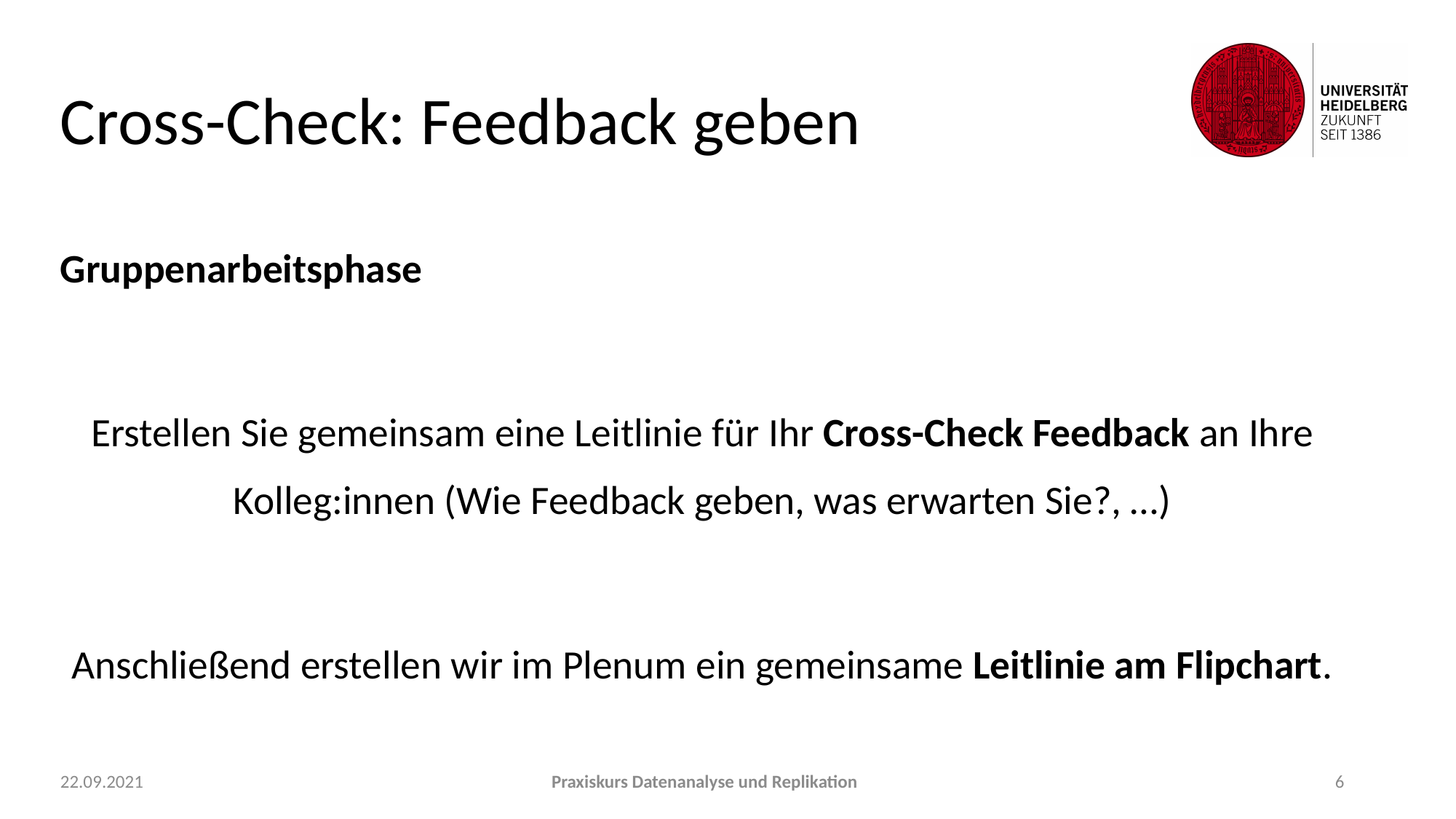

# Cross-Check: Feedback geben
Gruppenarbeitsphase

Erstellen Sie gemeinsam eine Leitlinie für Ihr Cross-Check Feedback an Ihre Kolleg:innen (Wie Feedback geben, was erwarten Sie?, …)

Anschließend erstellen wir im Plenum ein gemeinsame Leitlinie am Flipchart.
22.09.2021
Praxiskurs Datenanalyse und Replikation
6